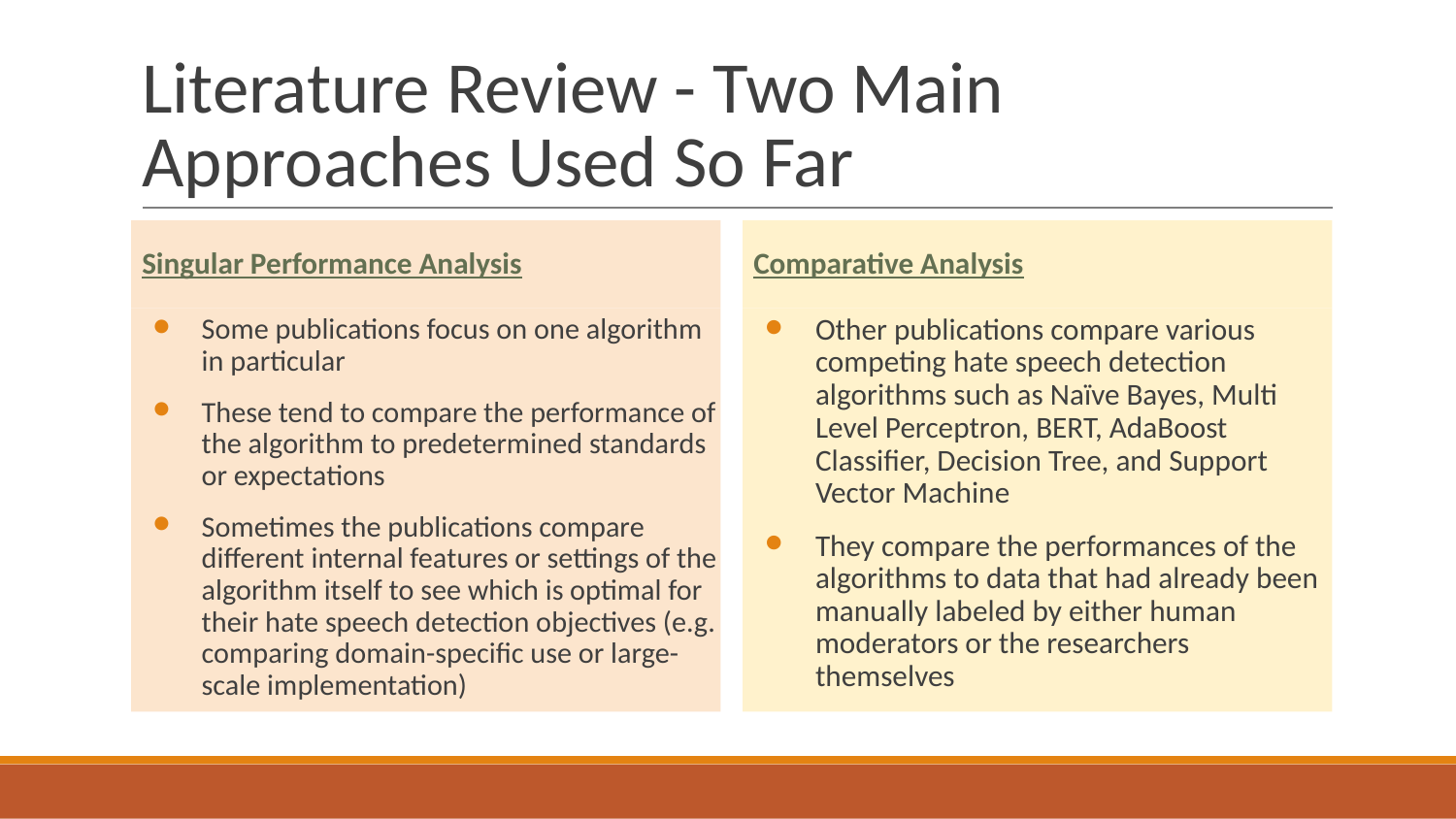

# Literature Review - Two Main Approaches Used So Far
Singular Performance Analysis
Comparative Analysis
Some publications focus on one algorithm in particular
These tend to compare the performance of the algorithm to predetermined standards or expectations
Sometimes the publications compare different internal features or settings of the algorithm itself to see which is optimal for their hate speech detection objectives (e.g. comparing domain-specific use or large-scale implementation)
Other publications compare various competing hate speech detection algorithms such as Naïve Bayes, Multi Level Perceptron, BERT, AdaBoost Classifier, Decision Tree, and Support Vector Machine
They compare the performances of the algorithms to data that had already been manually labeled by either human moderators or the researchers themselves